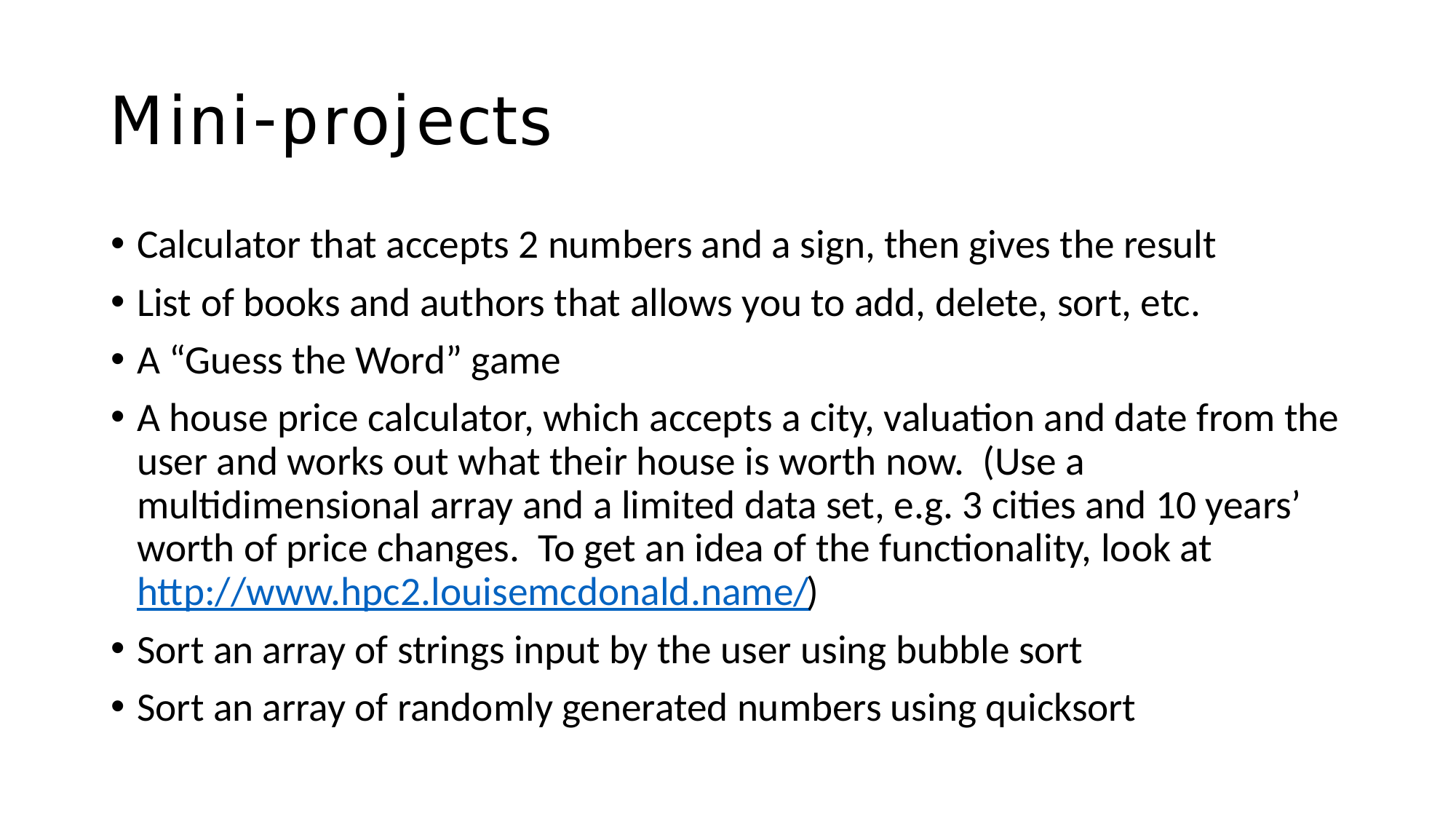

# Mini-projects
Calculator that accepts 2 numbers and a sign, then gives the result
List of books and authors that allows you to add, delete, sort, etc.
A “Guess the Word” game
A house price calculator, which accepts a city, valuation and date from the user and works out what their house is worth now.  (Use a multidimensional array and a limited data set, e.g. 3 cities and 10 years’ worth of price changes.  To get an idea of the functionality, look at http://www.hpc2.louisemcdonald.name/)
Sort an array of strings input by the user using bubble sort
Sort an array of randomly generated numbers using quicksort